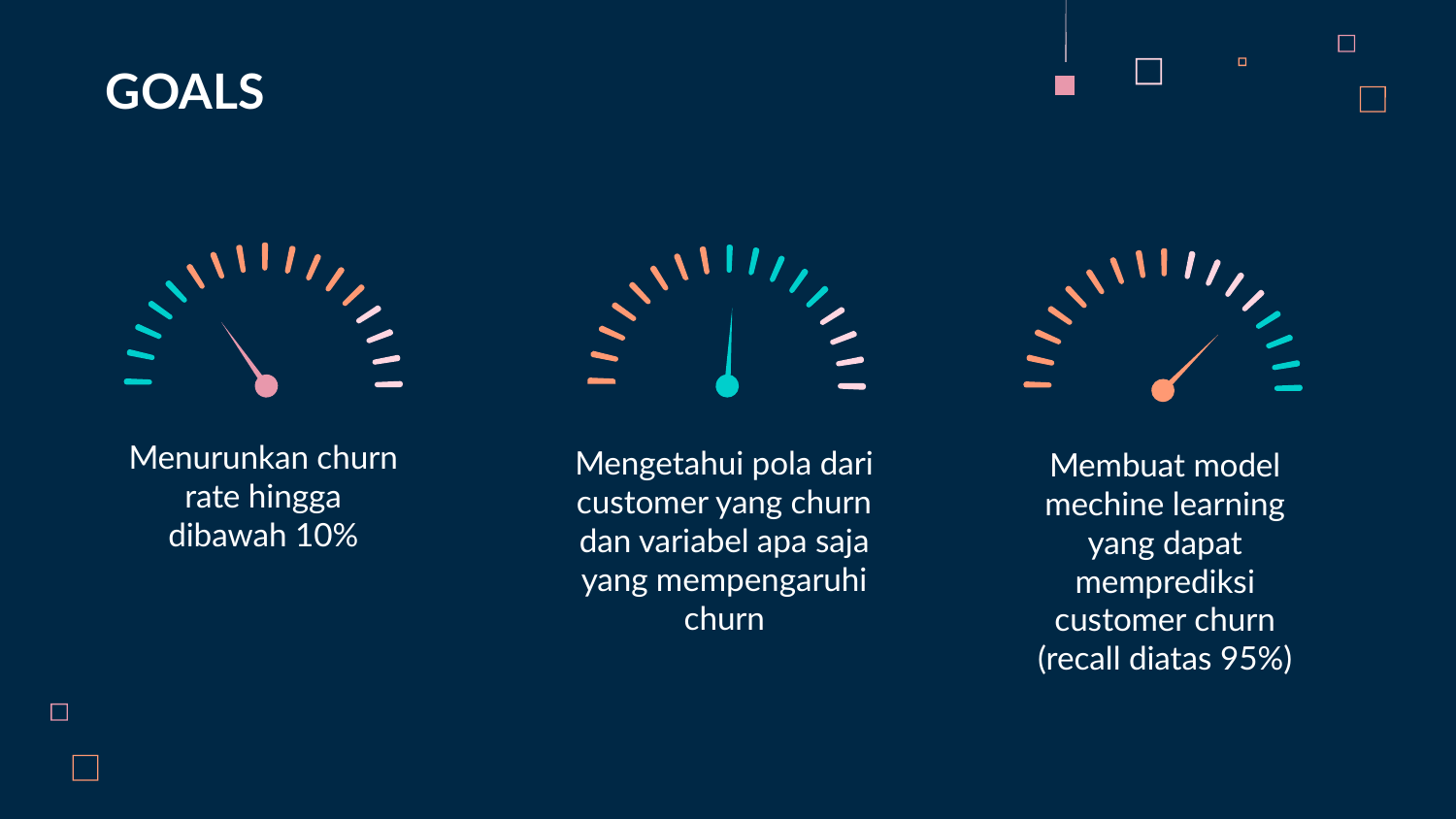

GOALS

Menurunkan churn rate hingga dibawah 10%
Mengetahui pola dari customer yang churn dan variabel apa saja yang mempengaruhi churn
Membuat model mechine learning yang dapat memprediksi customer churn (recall diatas 95%)